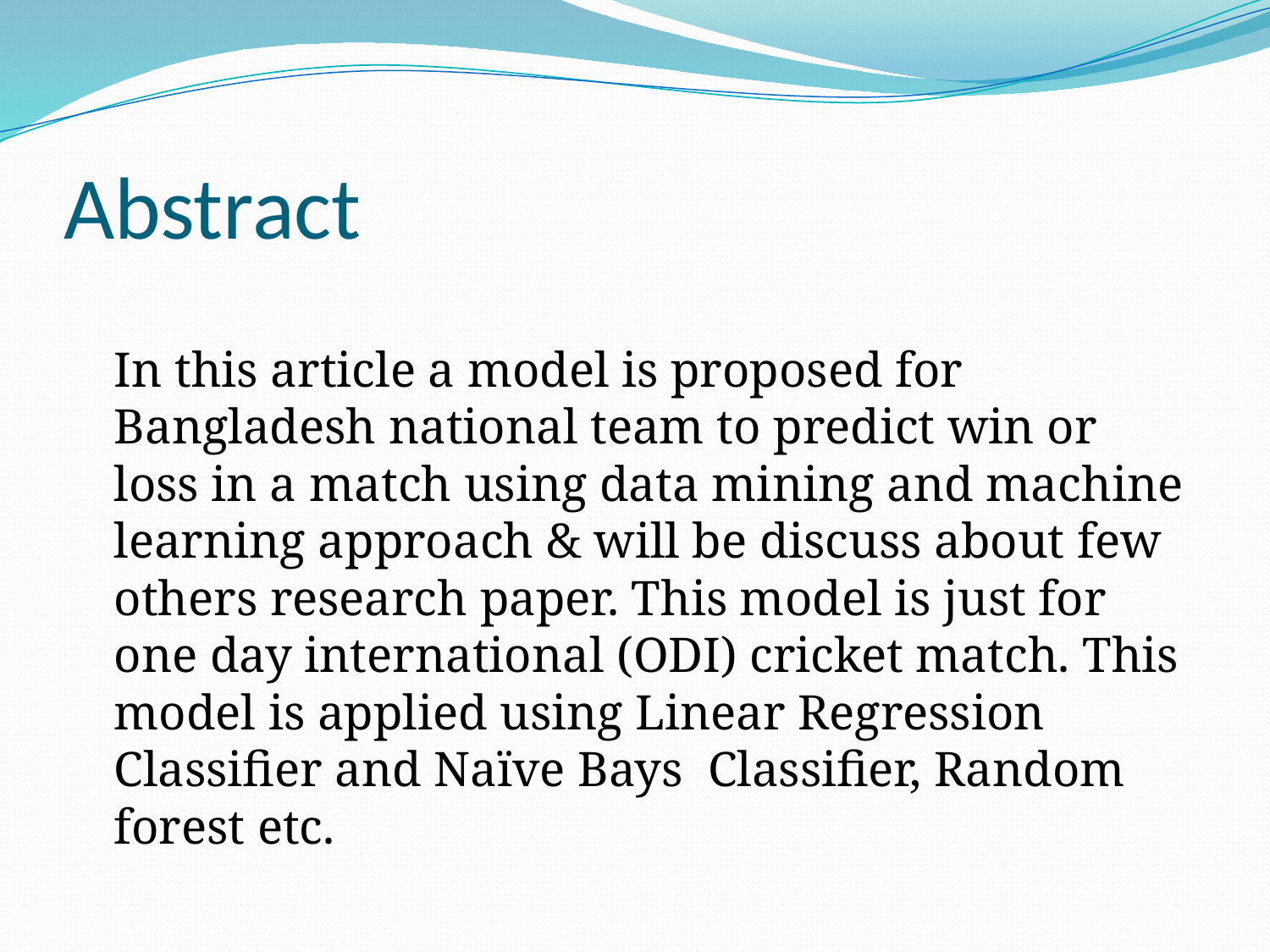

# Abstract

	In this article a model is proposed for Bangladesh national team to predict win or loss in a match using data mining and machine learning approach & will be discuss about few others research paper. This model is just for one day international (ODI) cricket match. This model is applied using Linear Regression Classifier and Naïve Bays  Classifier, Random forest etc.